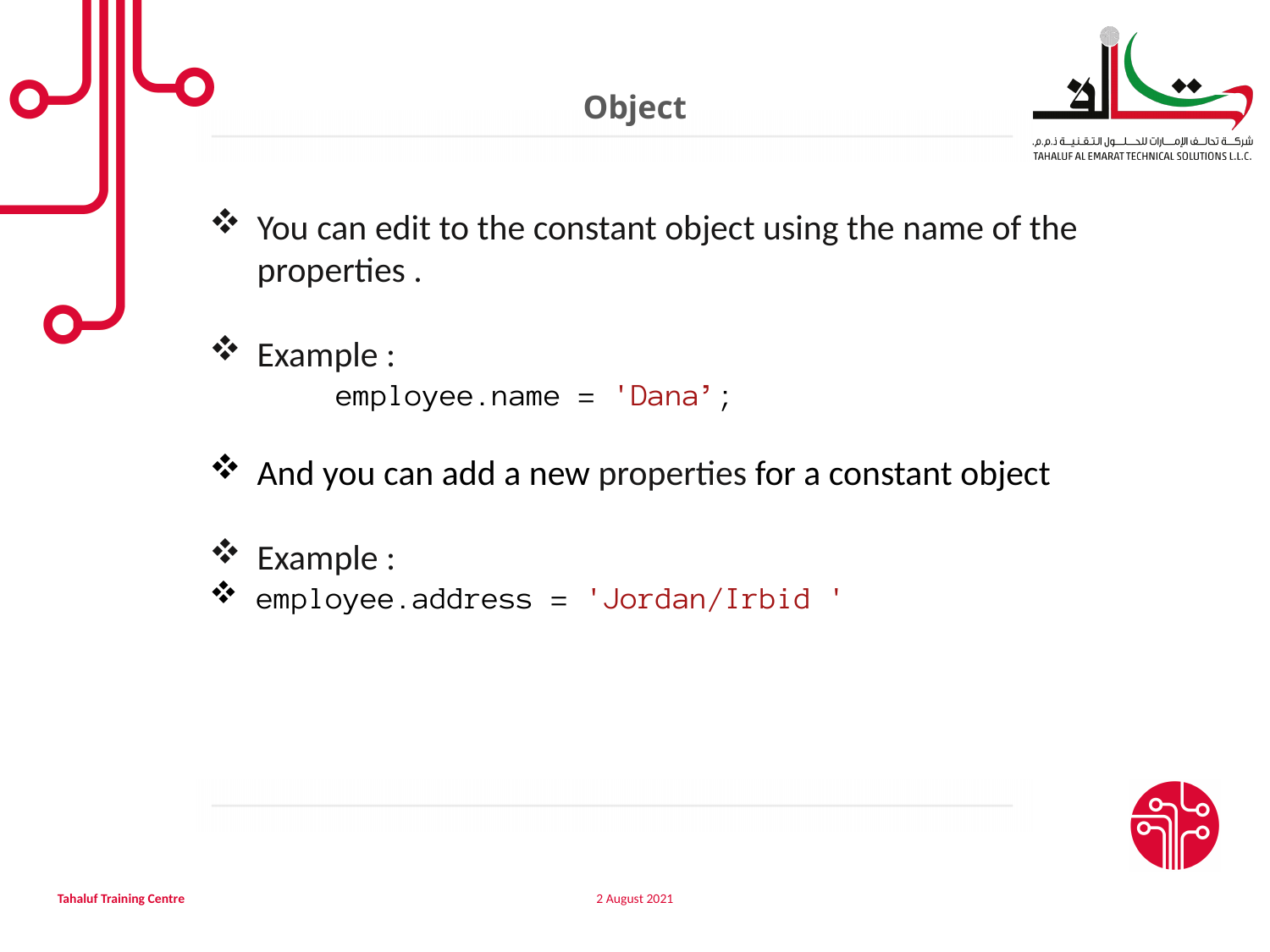

Object
You can edit to the constant object using the name of the properties .

Example :
 	employee.name = 'Dana’;

And you can add a new properties for a constant object

Example :
employee.address = 'Jordan/Irbid '